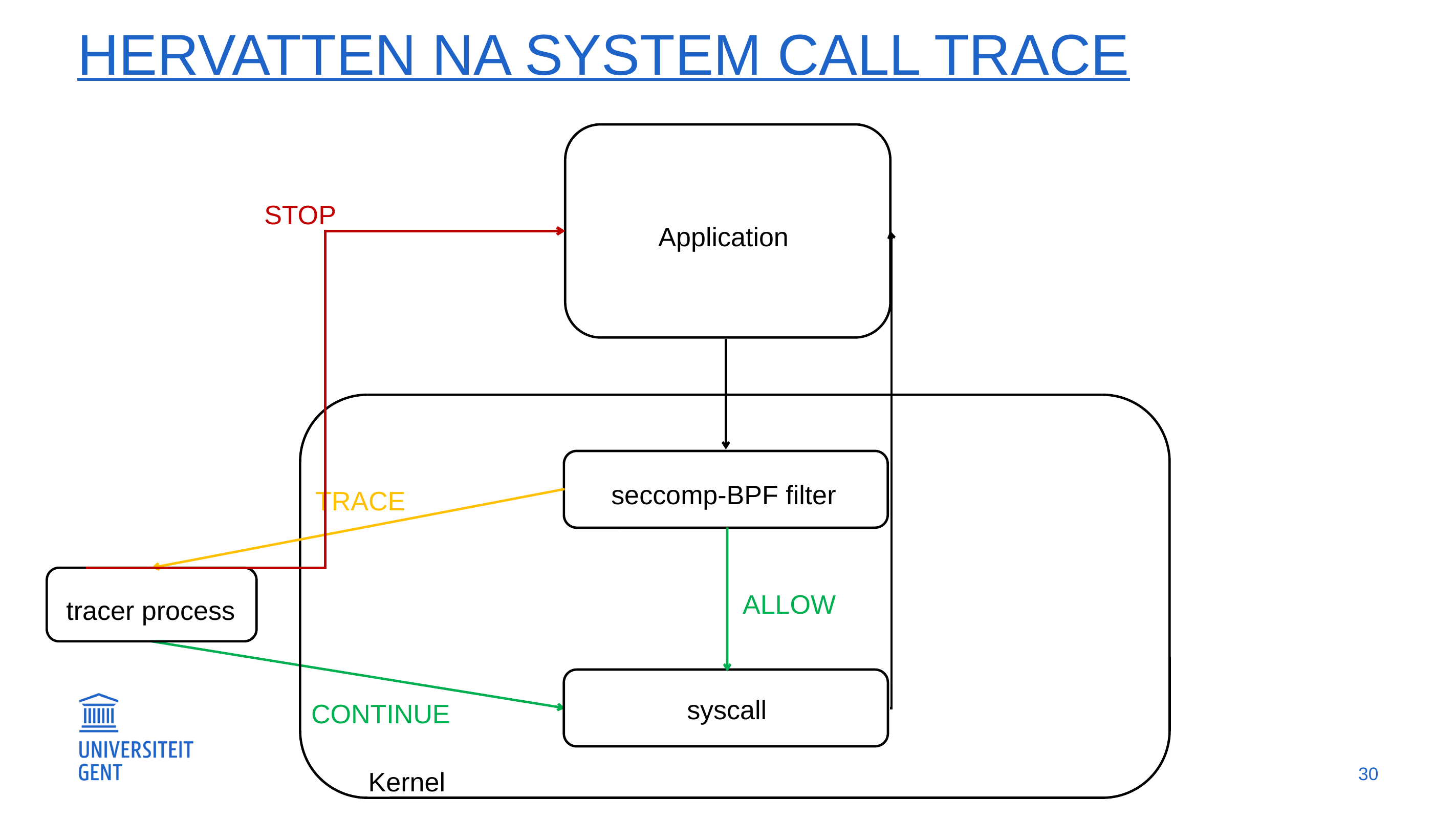

# Hervatten na system call trace

STOP
Application

seccomp-BPF filter
TRACE

ALLOW
tracer process

syscall
CONTINUE
30
Kernel